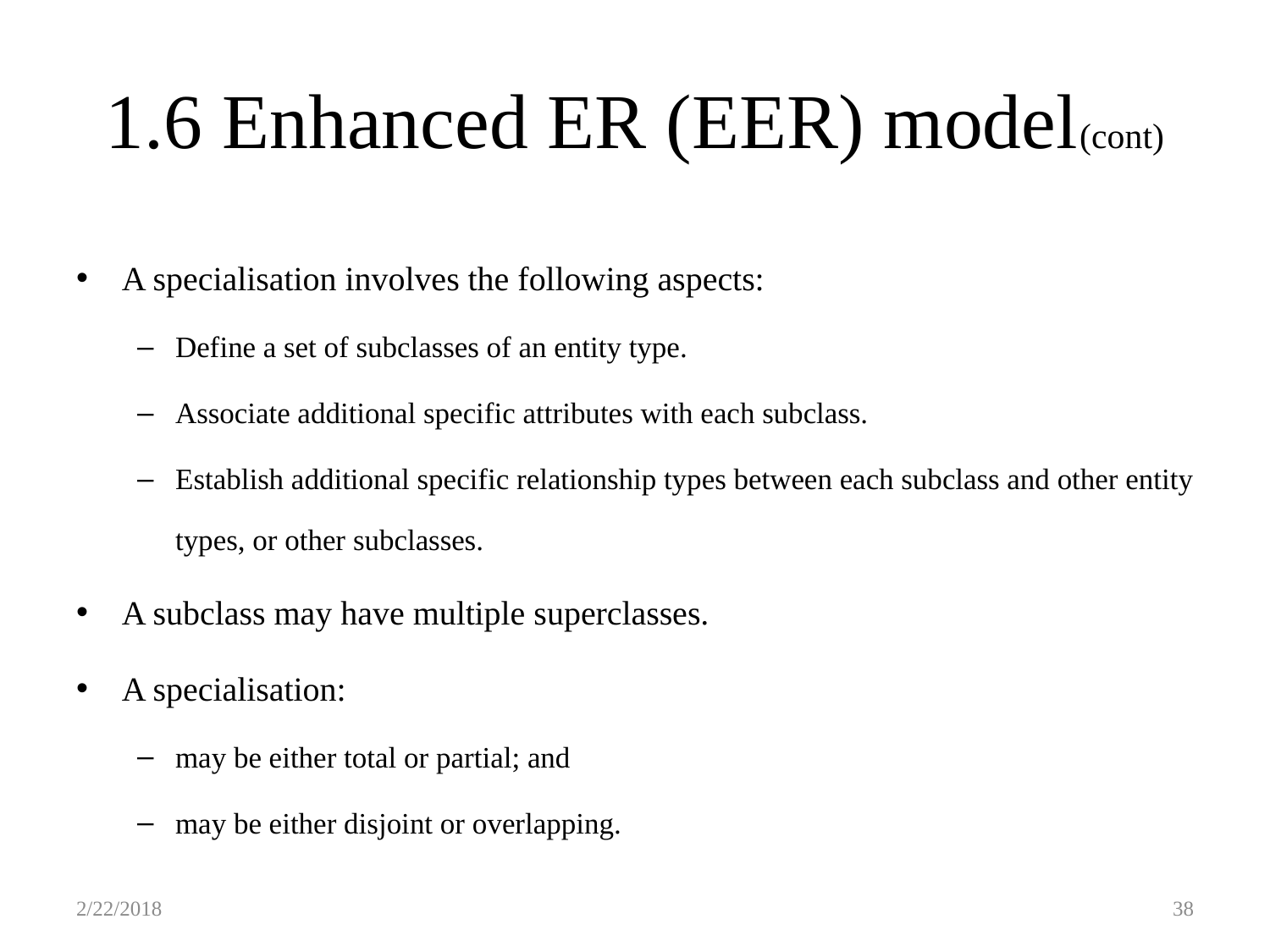

# 1.6 Enhanced ER (EER) model(cont)
A specialisation involves the following aspects:
Define a set of subclasses of an entity type.
Associate additional specific attributes with each subclass.
Establish additional specific relationship types between each subclass and other entity types, or other subclasses.
A subclass may have multiple superclasses.
A specialisation:
may be either total or partial; and
may be either disjoint or overlapping.
2/22/2018
38